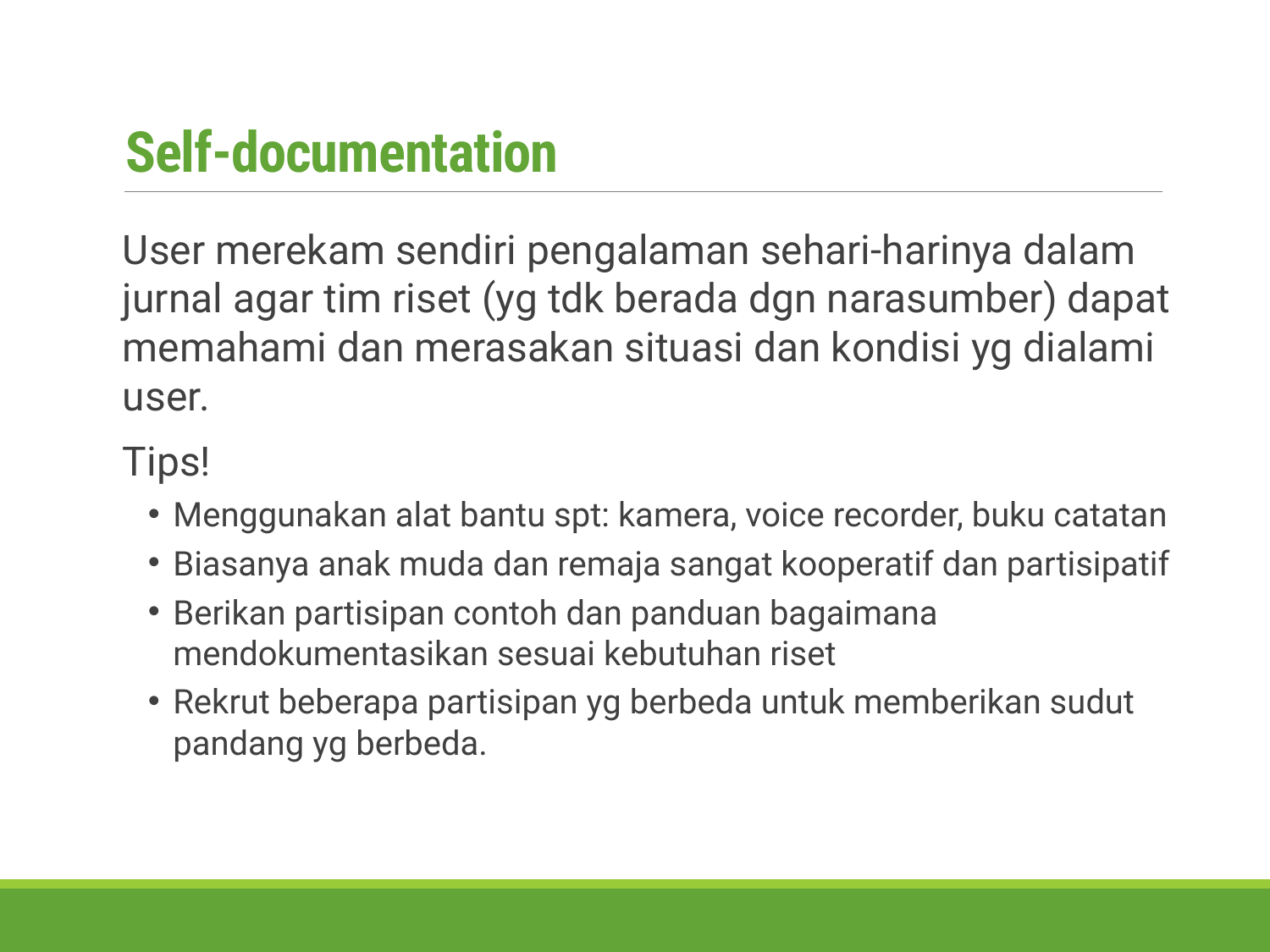

# Self-documentation
User merekam sendiri pengalaman sehari-harinya dalam jurnal agar tim riset (yg tdk berada dgn narasumber) dapat memahami dan merasakan situasi dan kondisi yg dialami user.
Tips!
Menggunakan alat bantu spt: kamera, voice recorder, buku catatan
Biasanya anak muda dan remaja sangat kooperatif dan partisipatif
Berikan partisipan contoh dan panduan bagaimana mendokumentasikan sesuai kebutuhan riset
Rekrut beberapa partisipan yg berbeda untuk memberikan sudut pandang yg berbeda.